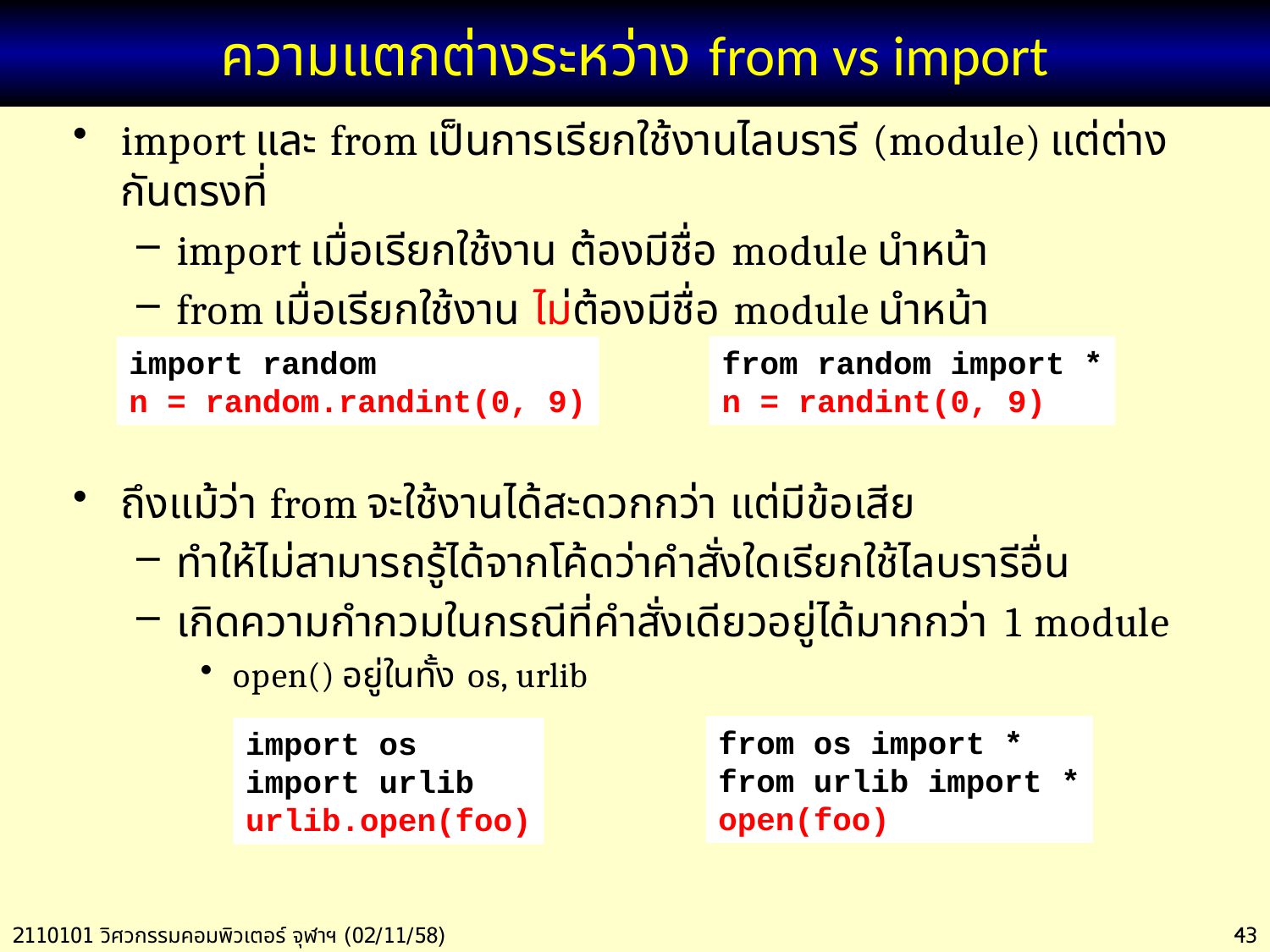

# ความแตกต่างระหว่าง from vs import
import และ from เป็นการเรียกใช้งานไลบรารี (module) แต่ต่างกันตรงที่
import เมื่อเรียกใช้งาน ต้องมีชื่อ module นำหน้า
from เมื่อเรียกใช้งาน ไม่ต้องมีชื่อ module นำหน้า

ถึงแม้ว่า from จะใช้งานได้สะดวกกว่า แต่มีข้อเสีย
ทำให้ไม่สามารถรู้ได้จากโค้ดว่าคำสั่งใดเรียกใช้ไลบรารีอื่น
เกิดความกำกวมในกรณีที่คำสั่งเดียวอยู่ได้มากกว่า 1 module
open() อยู่ในทั้ง os, urlib
from random import *
n = randint(0, 9)
import random
n = random.randint(0, 9)
from os import *
from urlib import *
open(foo)
import os
import urlib
urlib.open(foo)